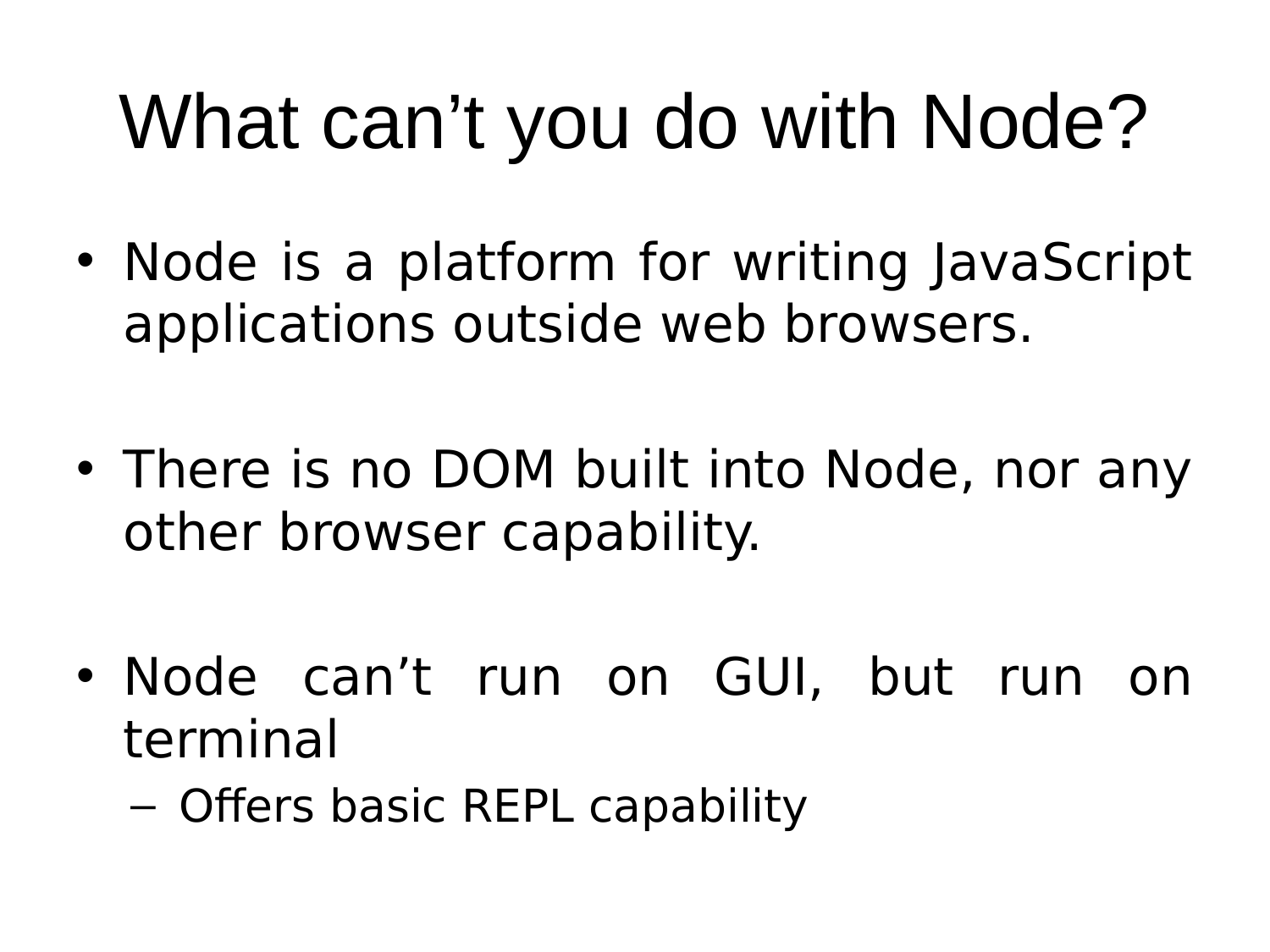

# What can’t you do with Node?
Node is a platform for writing JavaScript applications outside web browsers.

There is no DOM built into Node, nor any other browser capability.

Node can’t run on GUI, but run on terminal
Offers basic REPL capability